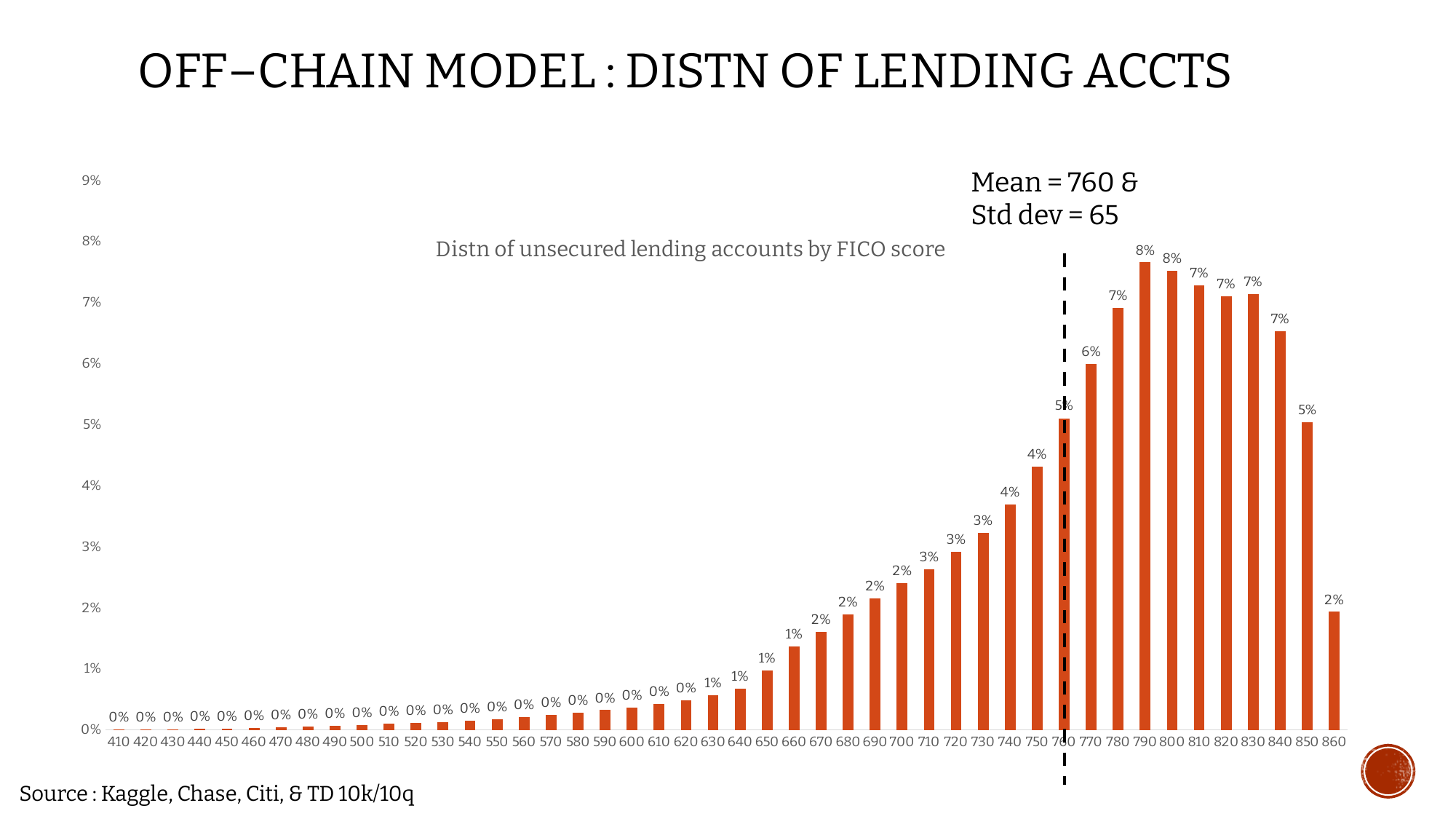

# Off–chain model : Distn of Lending accts

### Chart: Distn of unsecured lending accounts by FICO score

| Category | Count Distn |
|---|---|
| 410 | 3.706406567687376e-05 |
| 420 | 7.802070446136441e-05 |
| 430 | 0.00011186916626672857 |
| 440 | 0.0001731348821344377 |
| 450 | 0.00022644620947788628 |
| 460 | 0.0003224065986960937 |
| 470 | 0.00041785926098722063 |
| 480 | 0.0005437755389031754 |
| 490 | 0.0006827234746141953 |
| 500 | 0.0008133785371829009 |
| 510 | 0.0009883750847166338 |
| 520 | 0.0011843576785696922 |
| 530 | 0.001312981833430076 |
| 540 | 0.001522842296623334 |
| 550 | 0.0018000611988092663 |
| 560 | 0.002102835689658249 |
| 570 | 0.0024306580422432007 |
| 580 | 0.0027882670412168733 |
| 590 | 0.0032396362793914043 |
| 600 | 0.0036749274982083874 |
| 610 | 0.004233257875687869 |
| 620 | 0.0048831483423508616 |
| 630 | 0.005699573241096245 |
| 640 | 0.006746506164736159 |
| 650 | 0.009735663826767868 |
| 660 | 0.013719458538950204 |
| 670 | 0.01609037404610694 |
| 680 | 0.018903350464441727 |
| 690 | 0.021526437012048424 |
| 700 | 0.02401853001246836 |
| 710 | 0.02633274934610111 |
| 720 | 0.029225608134296557 |
| 730 | 0.03220985776936649 |
| 740 | 0.03689973139480872 |
| 750 | 0.04311261655918331 |
| 760 | 0.051041618737089865 |
| 770 | 0.0599605191804943 |
| 780 | 0.06907574070236984 |
| 790 | 0.07657435968842119 |
| 800 | 0.07521111288921015 |
| 810 | 0.07282073451651533 |
| 820 | 0.07103488967166433 |
| 830 | 0.07143074743247806 |
| 840 | 0.06524121770674916 |
| 850 | 0.050358726020166646 |
| 860 | 0.019331364263970557 |
Mean = 760 & Std dev = 65
Source : Kaggle, Chase, Citi, & TD 10k/10q